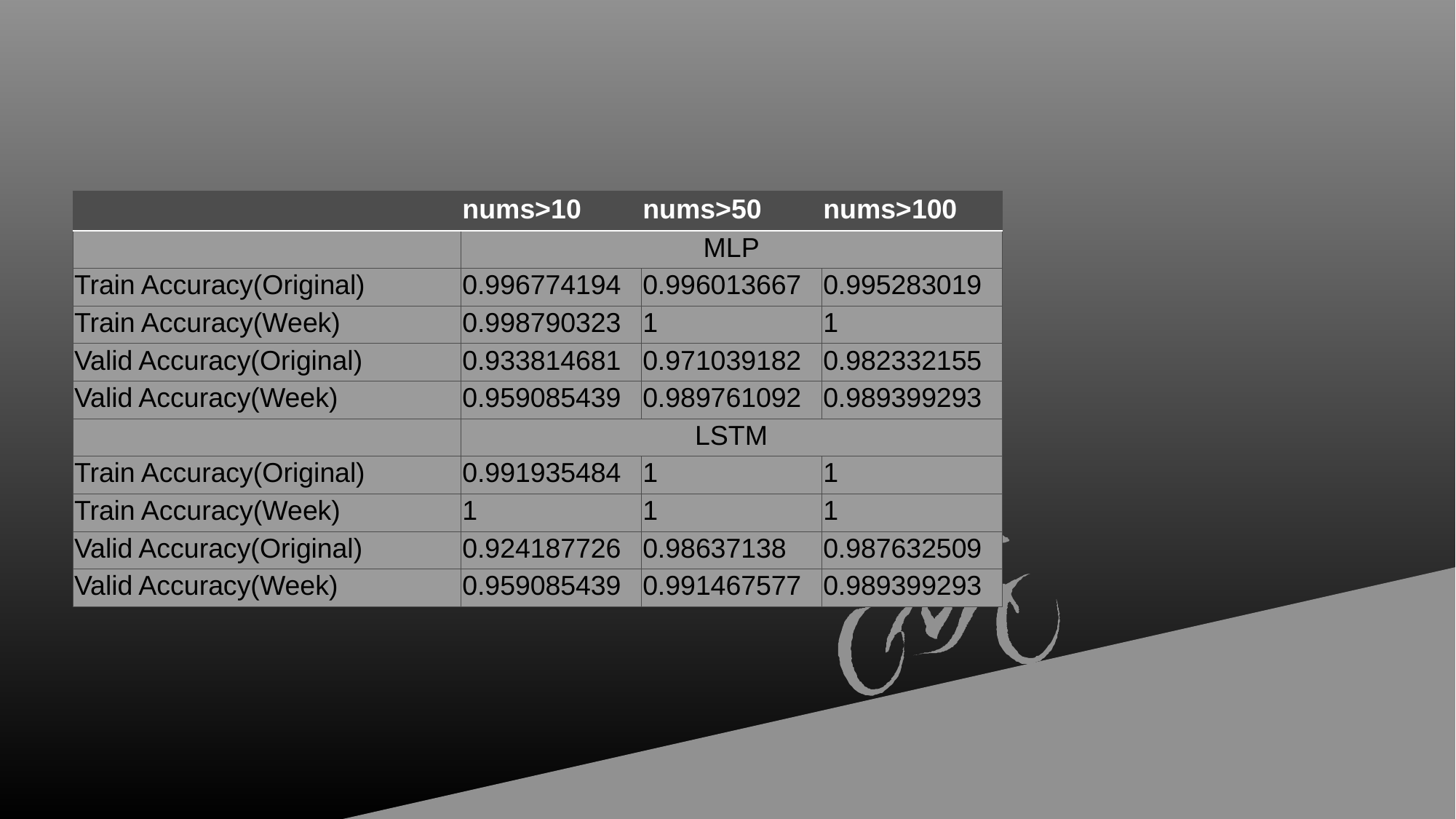

#

|  | nums>10 | nums>50 | nums>100 |
| --- | --- | --- | --- |
|  | MLP |  |  |
| Train Accuracy(Original) | 0.996774194 | 0.996013667 | 0.995283019 |
| Train Accuracy(Week) | 0.998790323 | 1 | 1 |
| Valid Accuracy(Original) | 0.933814681 | 0.971039182 | 0.982332155 |
| Valid Accuracy(Week) | 0.959085439 | 0.989761092 | 0.989399293 |
|  | LSTM |  |  |
| Train Accuracy(Original) | 0.991935484 | 1 | 1 |
| Train Accuracy(Week) | 1 | 1 | 1 |
| Valid Accuracy(Original) | 0.924187726 | 0.98637138 | 0.987632509 |
| Valid Accuracy(Week) | 0.959085439 | 0.991467577 | 0.989399293 |